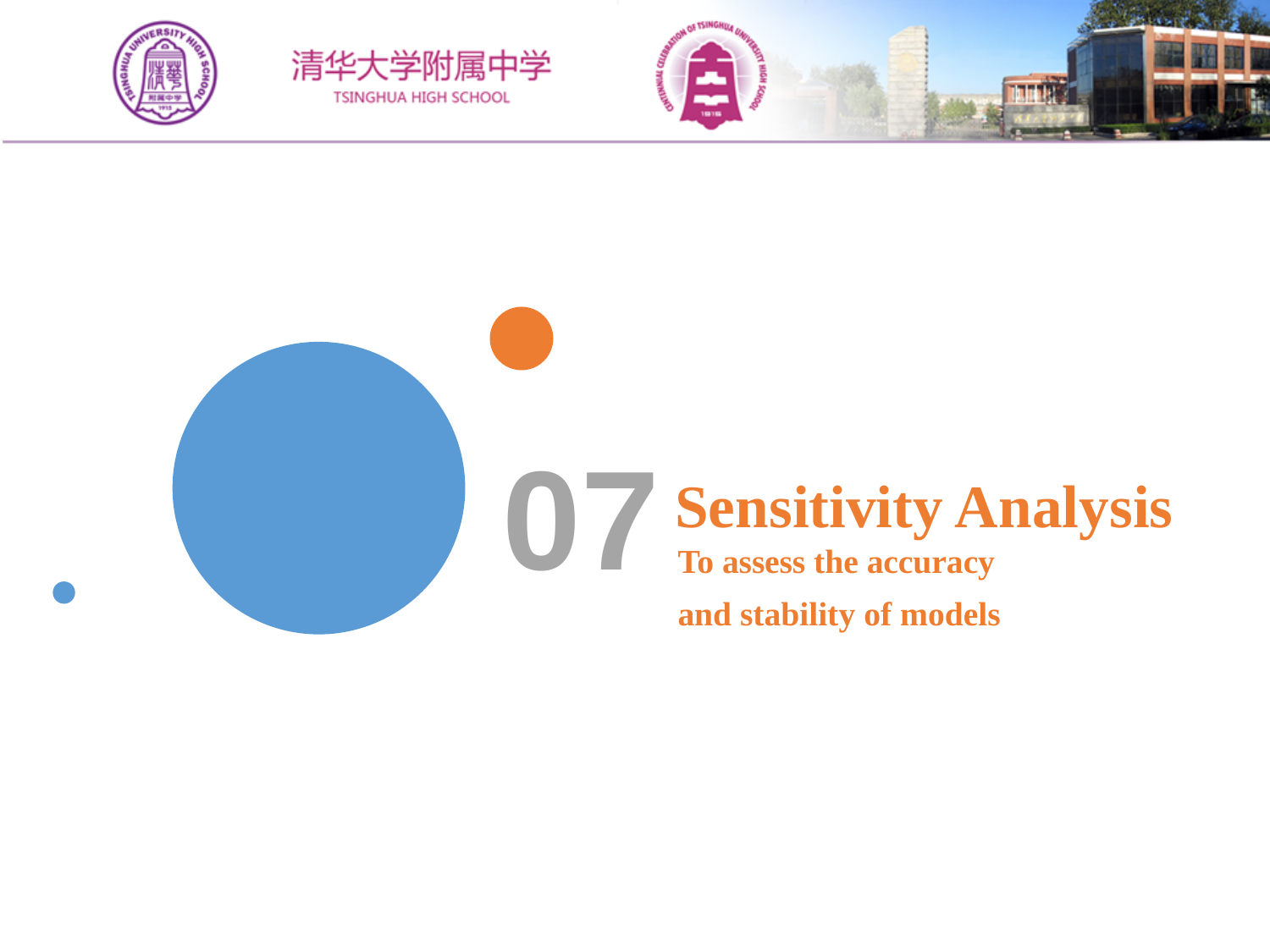

07
Sensitivity Analysis

To assess the accuracy and stability of models